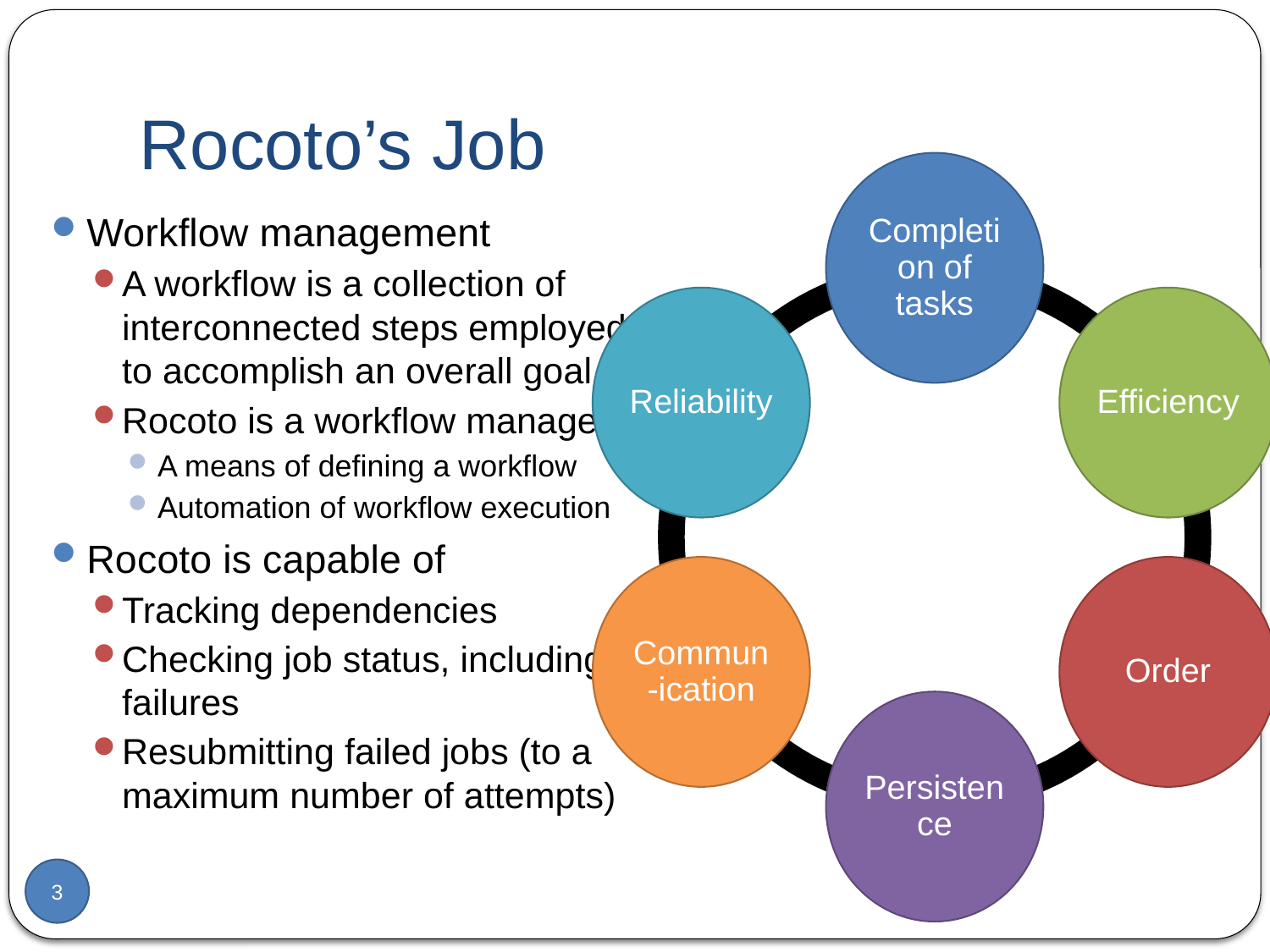

# Rocoto’s Job

Completion of tasks
Efficiency
Order
Persistence
Commun-ication
Reliability
Workflow management
A workflow is a collection of interconnected steps employed to accomplish an overall goal
Rocoto is a workflow manager
A means of defining a workflow
Automation of workflow execution
Rocoto is capable of
Tracking dependencies
Checking job status, including failures
Resubmitting failed jobs (to a maximum number of attempts)